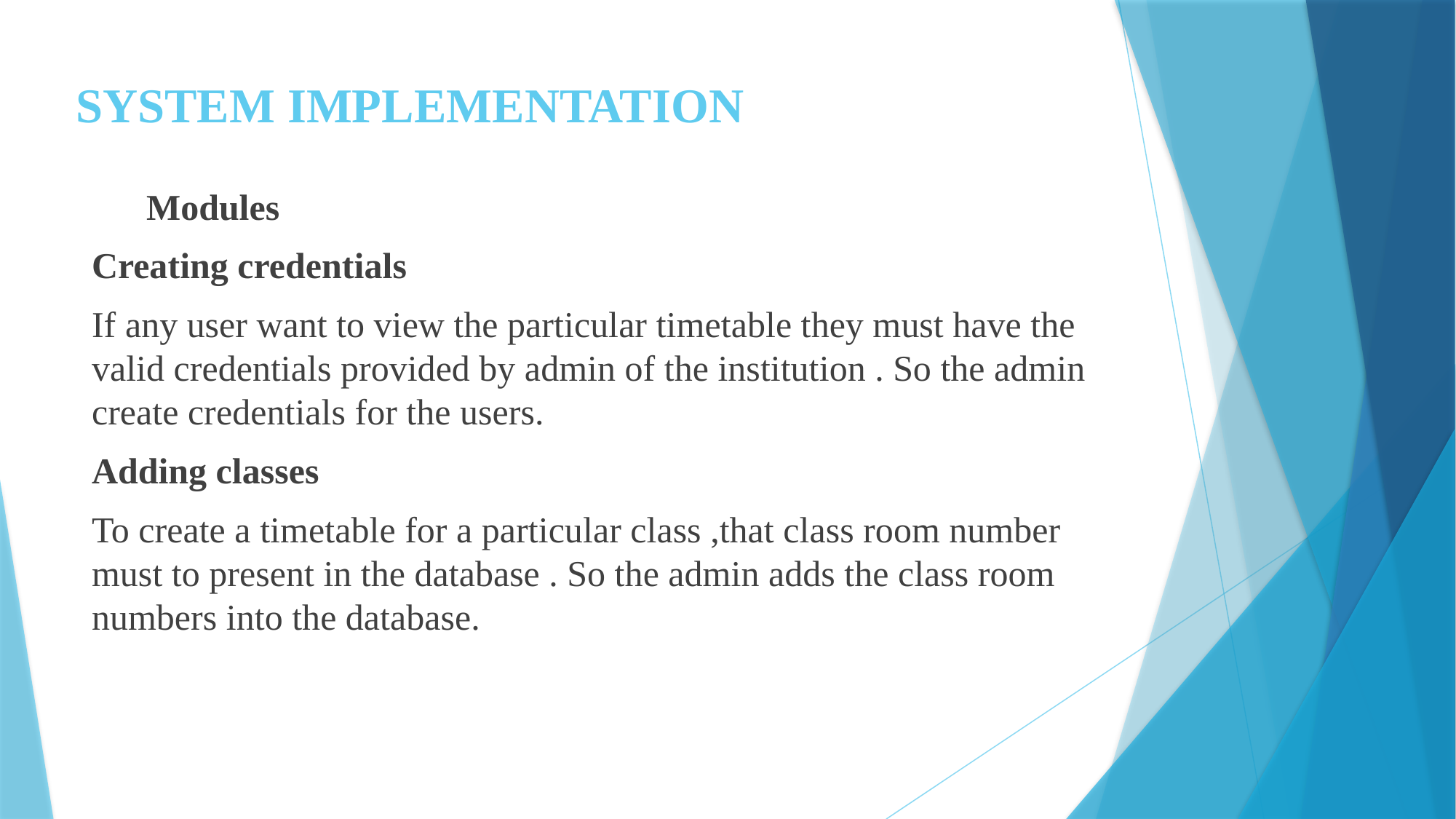

# SYSTEM IMPLEMENTATION
Modules
Creating credentials
If any user want to view the particular timetable they must have the valid credentials provided by admin of the institution . So the admin create credentials for the users.
Adding classes
To create a timetable for a particular class ,that class room number must to present in the database . So the admin adds the class room numbers into the database.